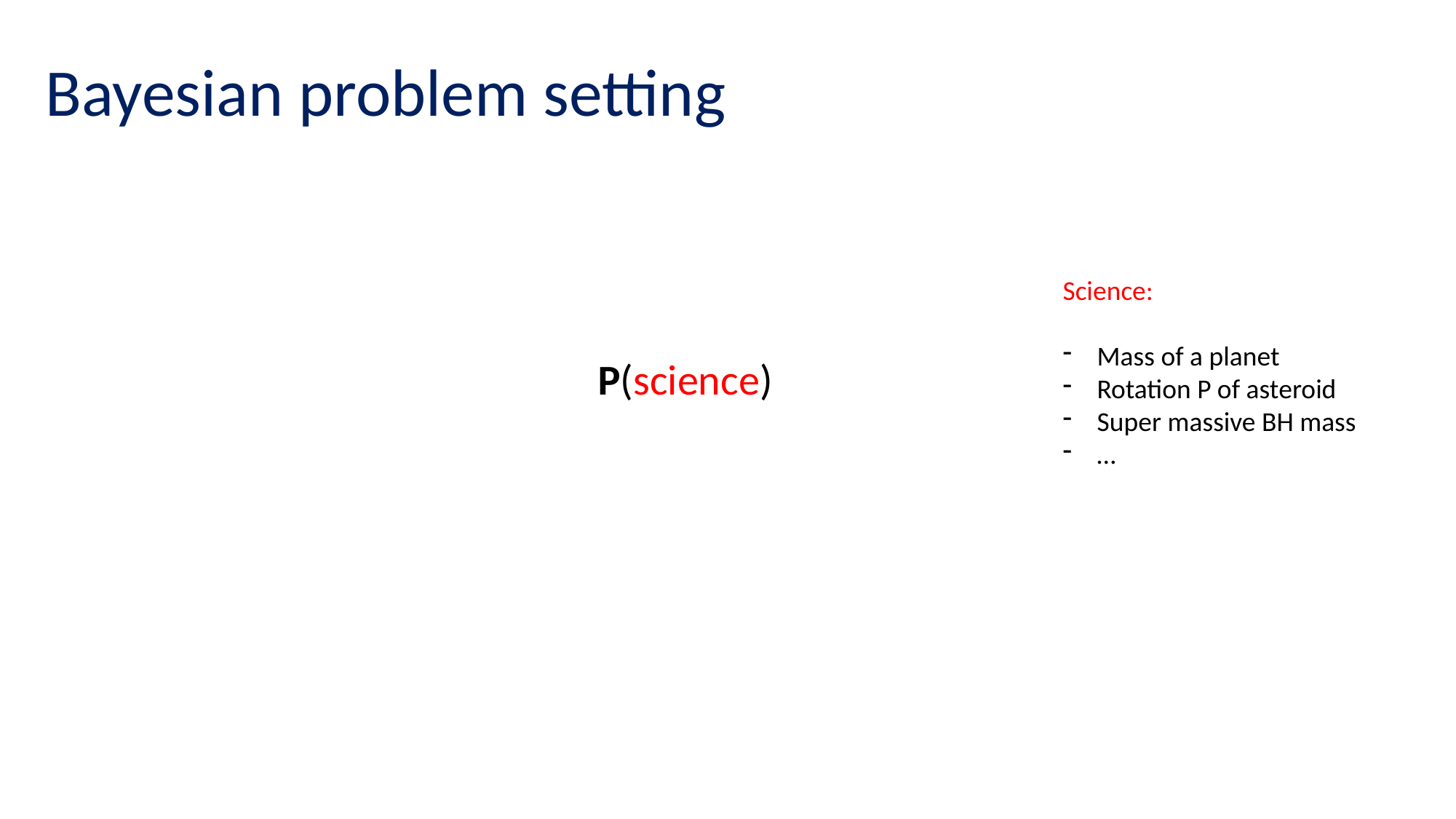

# Bayesian problem setting
Science:

Mass of a planet
Rotation P of asteroid
Super massive BH mass
…
P(science)